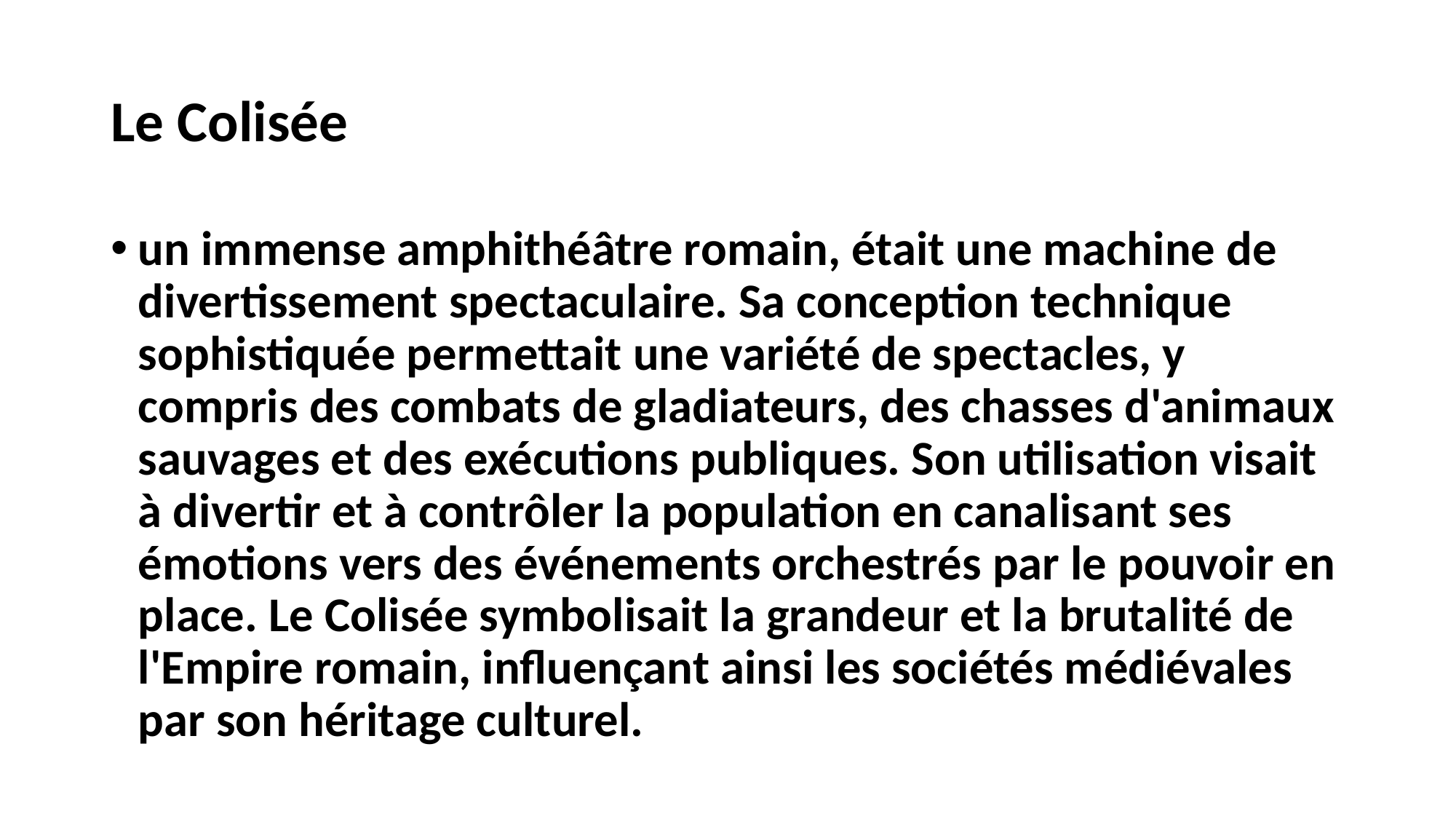

# Le Colisée
un immense amphithéâtre romain, était une machine de divertissement spectaculaire. Sa conception technique sophistiquée permettait une variété de spectacles, y compris des combats de gladiateurs, des chasses d'animaux sauvages et des exécutions publiques. Son utilisation visait à divertir et à contrôler la population en canalisant ses émotions vers des événements orchestrés par le pouvoir en place. Le Colisée symbolisait la grandeur et la brutalité de l'Empire romain, influençant ainsi les sociétés médiévales par son héritage culturel.